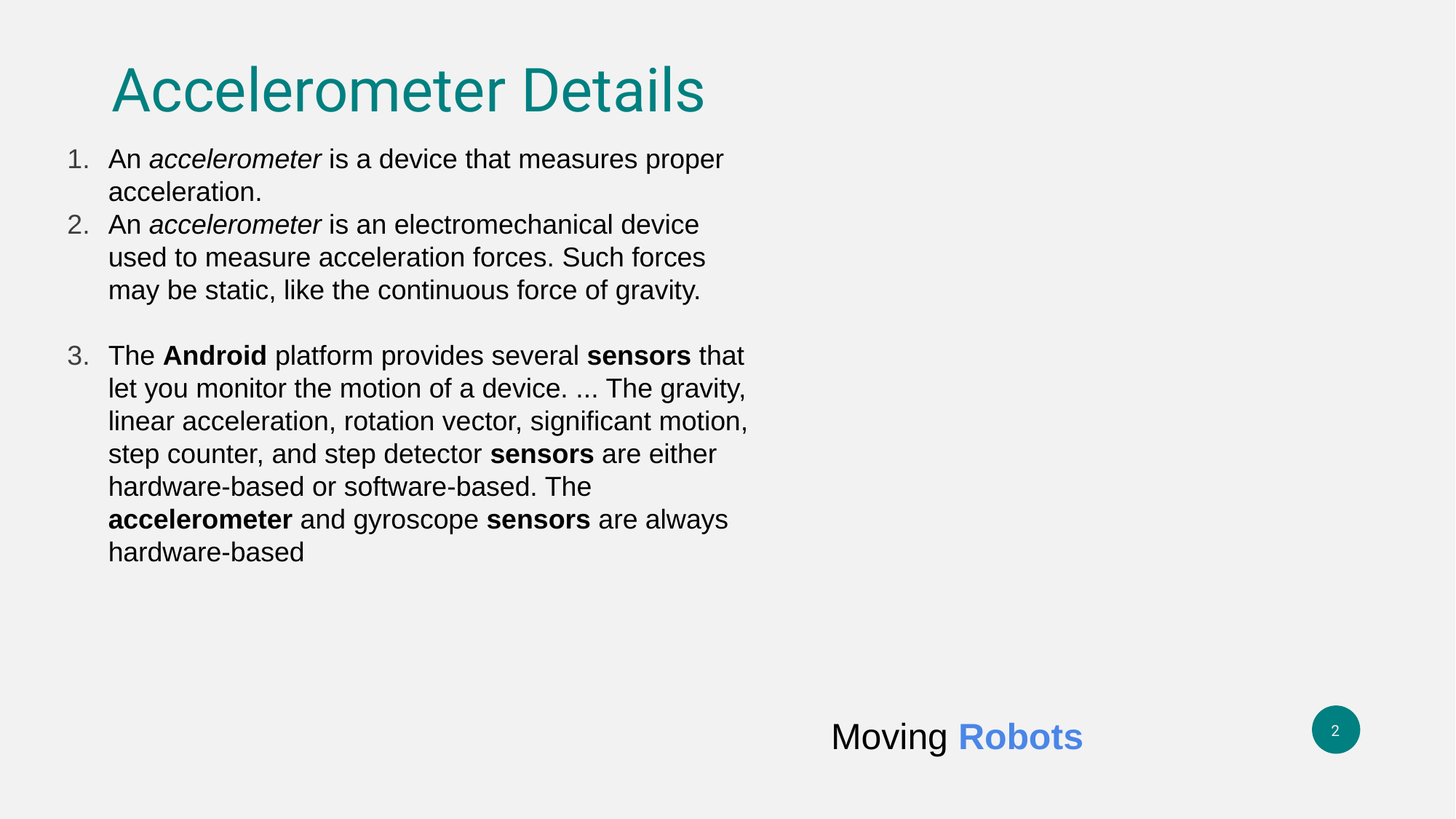

Accelerometer Details
An accelerometer is a device that measures proper acceleration.
An accelerometer is an electromechanical device used to measure acceleration forces. Such forces may be static, like the continuous force of gravity.

The Android platform provides several sensors that let you monitor the motion of a device. ... The gravity, linear acceleration, rotation vector, significant motion, step counter, and step detector sensors are either hardware-based or software-based. The accelerometer and gyroscope sensors are always hardware-based
Moving Robots

2